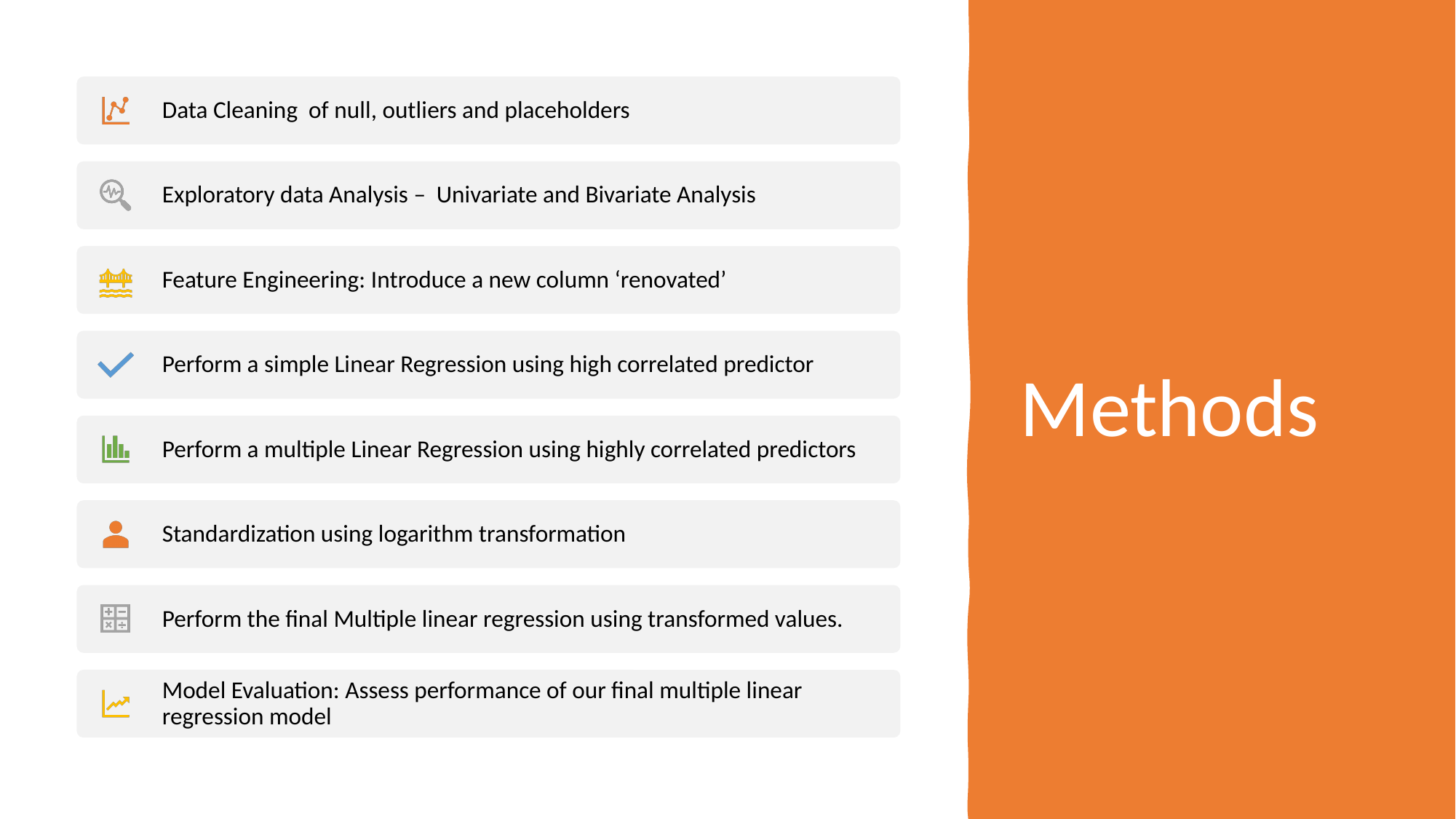

Data Cleaning  of null, outliers and placeholders
Exploratory data Analysis –  Univariate and Bivariate Analysis
Feature Engineering: Introduce a new column ‘renovated’
Perform a simple Linear Regression using high correlated predictor
Perform a multiple Linear Regression using highly correlated predictors
Standardization using logarithm transformation
Perform the final Multiple linear regression using transformed values.
Model Evaluation: Assess performance of our final multiple linear regression model
# Methods